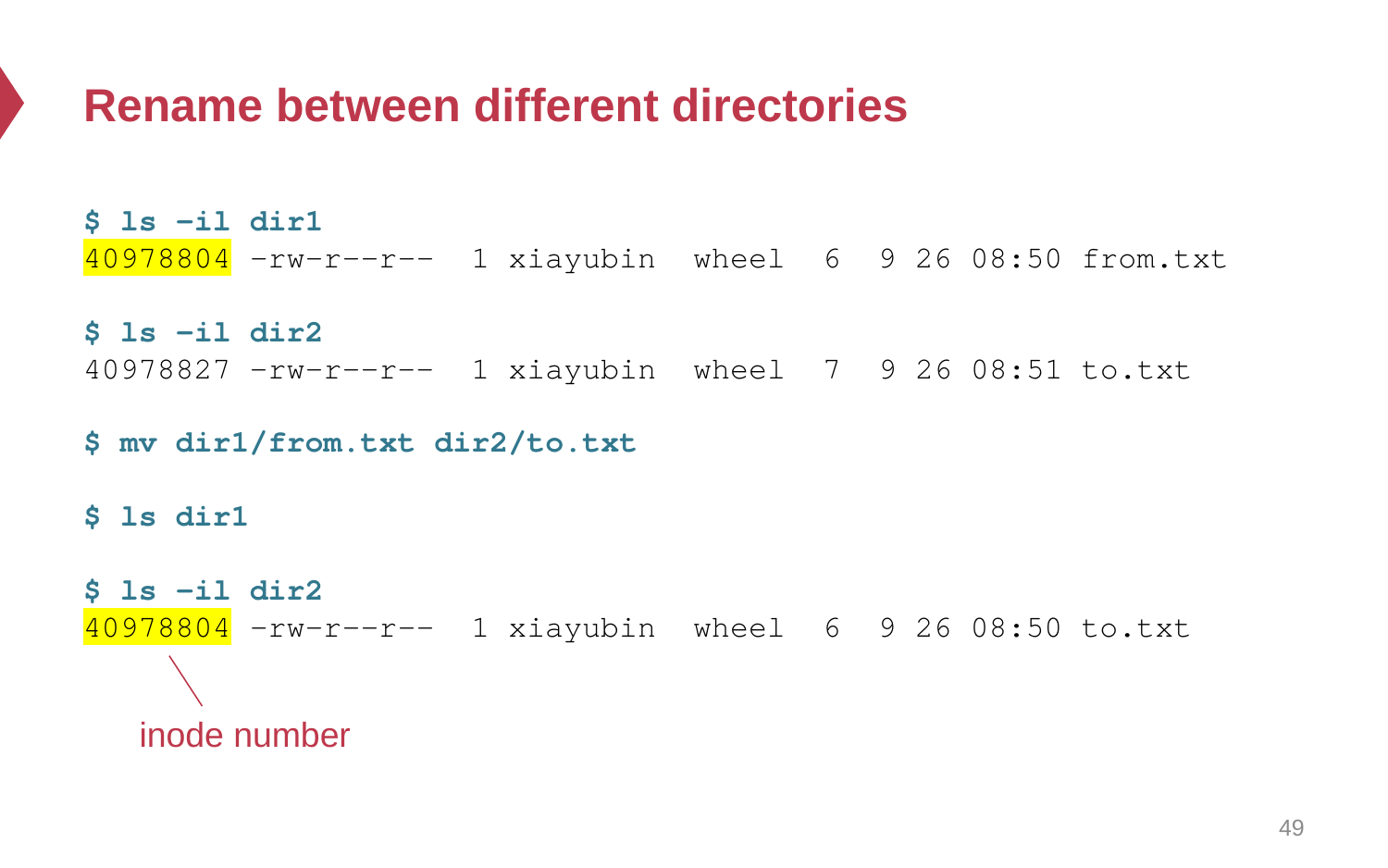

# Rename between different directories
$ ls -il dir1
40978804 -rw-r--r--  1 xiayubin  wheel  6  9 26 08:50 from.txt

$ ls -il dir2
40978827 -rw-r--r--  1 xiayubin  wheel  7  9 26 08:51 to.txt

$ mv dir1/from.txt dir2/to.txt

$ ls dir1

$ ls -il dir2
40978804 -rw-r--r--  1 xiayubin  wheel  6  9 26 08:50 to.txt
inode number
49